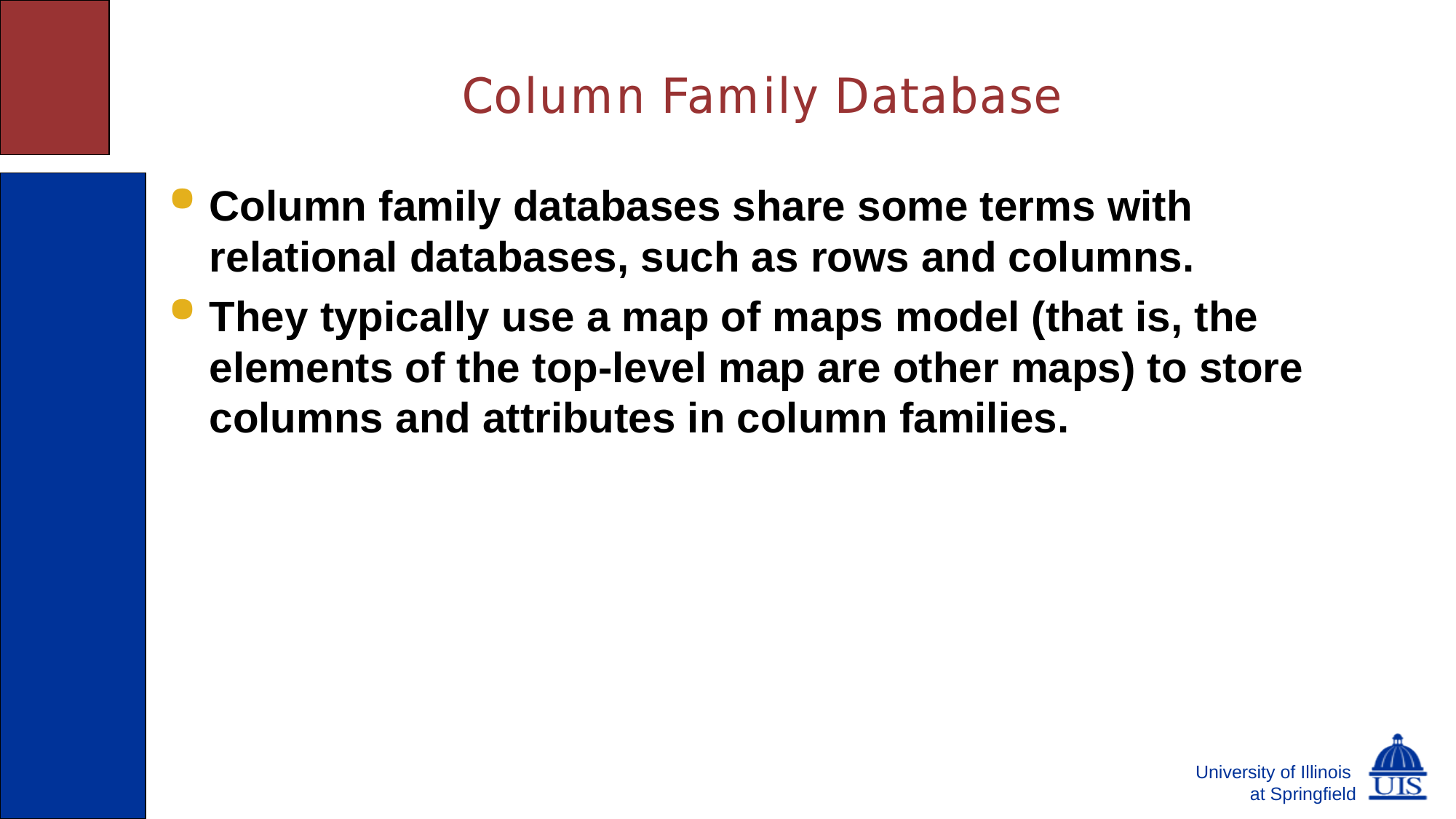

# Column Family Database
Column family databases share some terms with relational databases, such as rows and columns.
They typically use a map of maps model (that is, the elements of the top-level map are other maps) to store columns and attributes in column families.